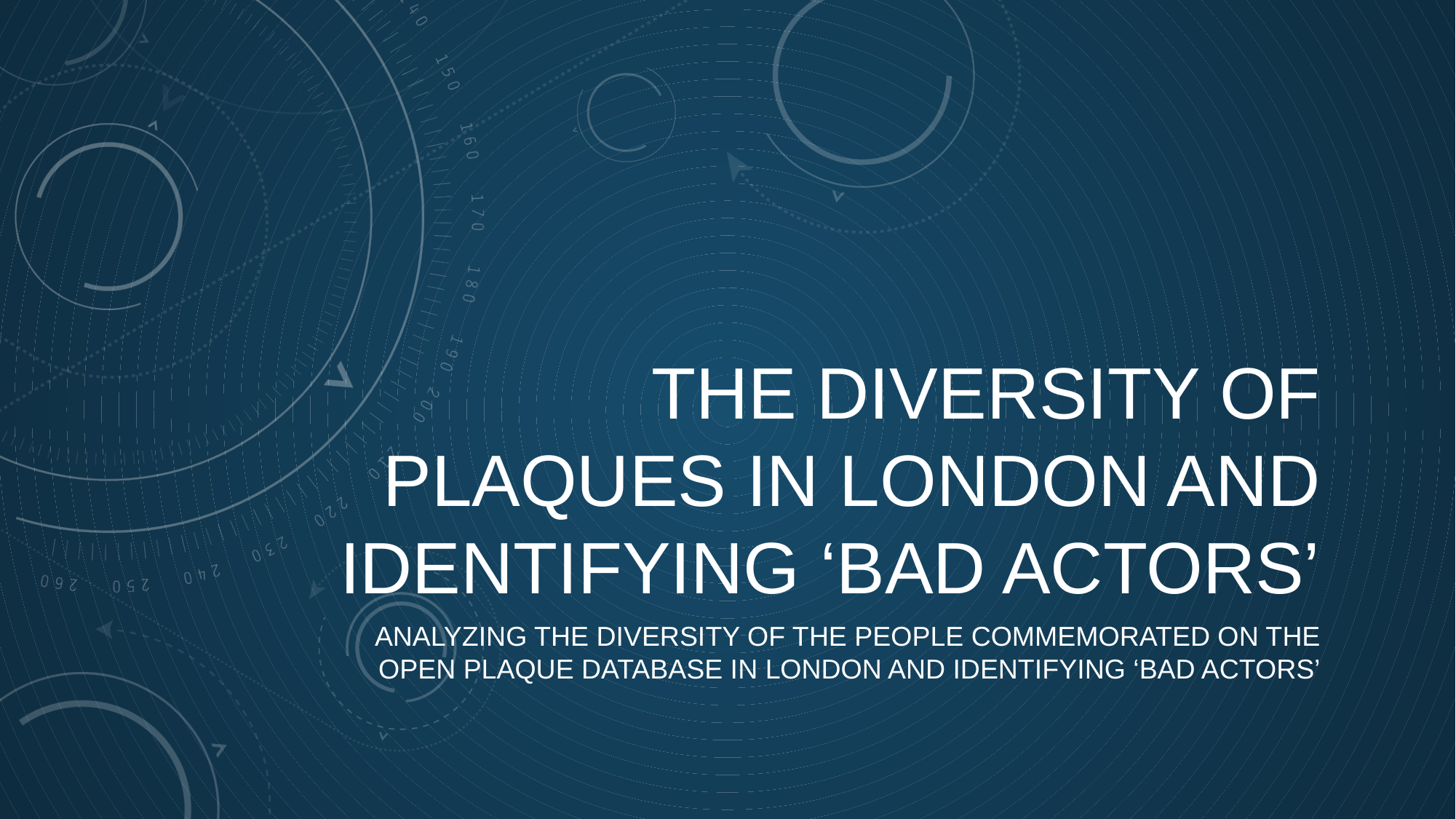

# The diversity of plaques in London and identifying ‘bad actors’
Analyzing the diversity of the people commemorated on the open plaque database in London and identifying ‘bad actors’